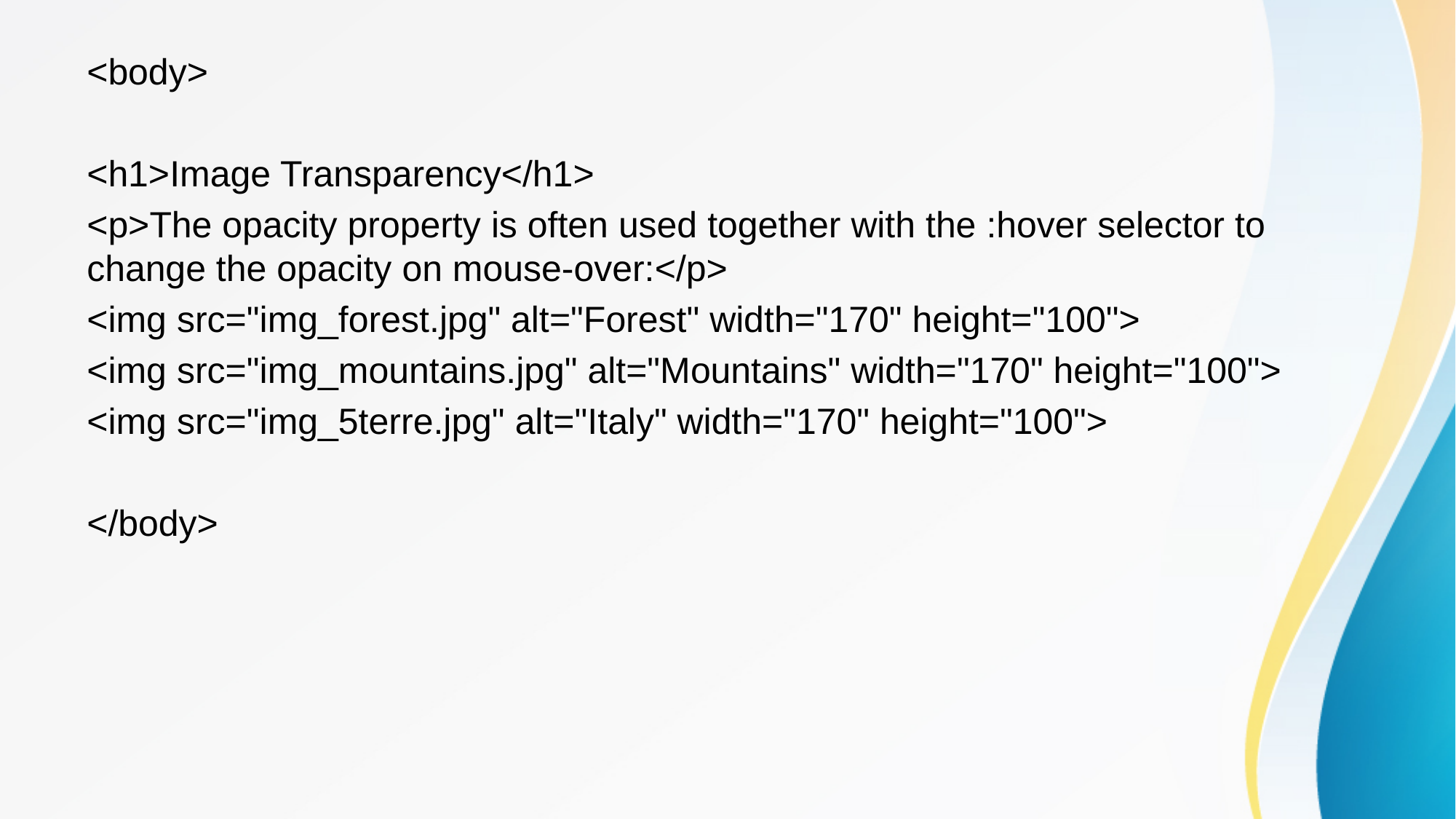

<body>

<h1>Image Transparency</h1>
<p>The opacity property is often used together with the :hover selector to change the opacity on mouse-over:</p>
<img src="img_forest.jpg" alt="Forest" width="170" height="100">
<img src="img_mountains.jpg" alt="Mountains" width="170" height="100">
<img src="img_5terre.jpg" alt="Italy" width="170" height="100">

</body>